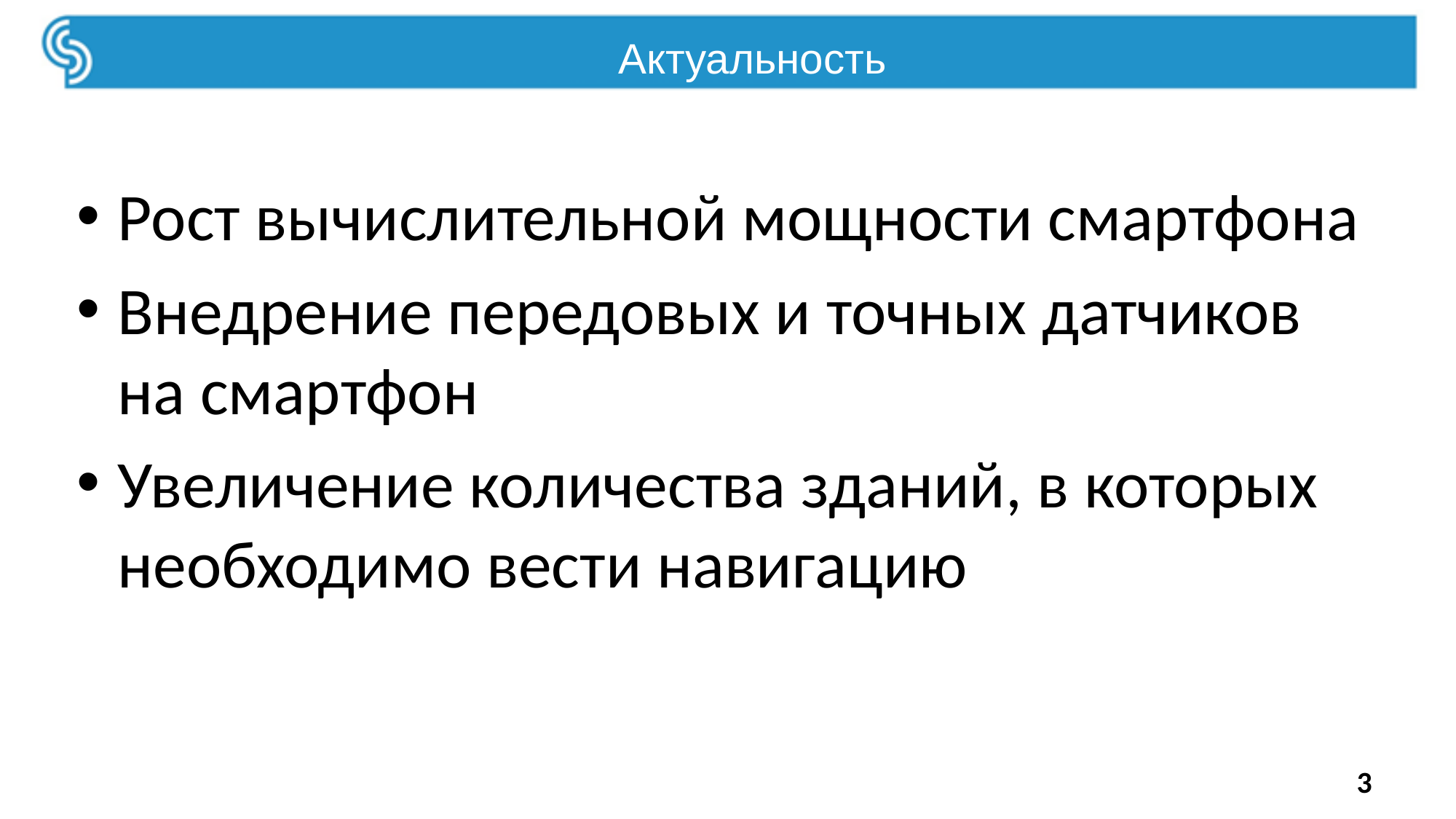

Актуальность
Рост вычислительной мощности смартфона
Внедрение передовых и точных датчиков на смартфон
Увеличение количества зданий, в которых необходимо вести навигацию
3